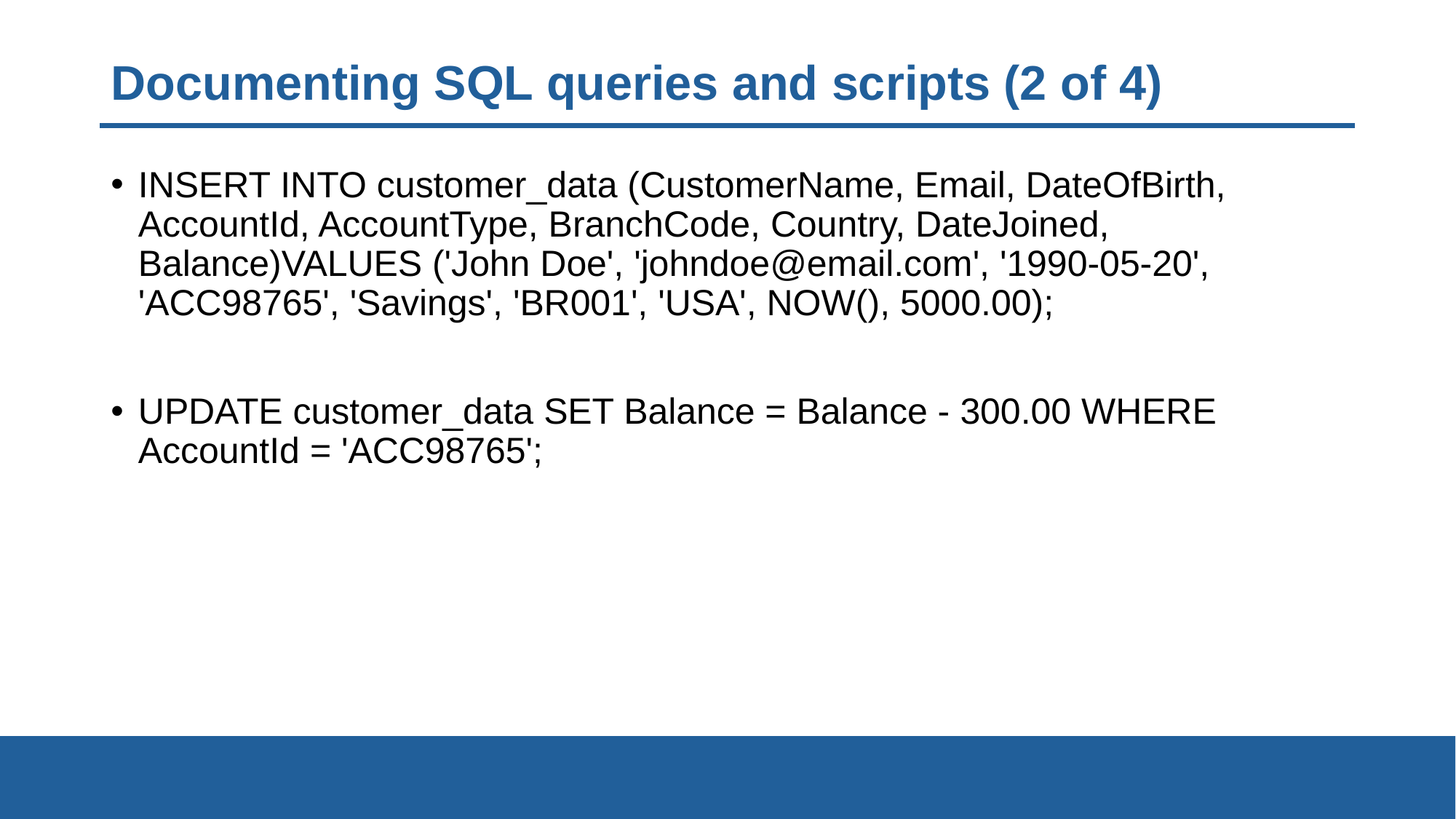

# Documenting SQL queries and scripts (2 of 4)
INSERT INTO customer_data (CustomerName, Email, DateOfBirth, AccountId, AccountType, BranchCode, Country, DateJoined, Balance)VALUES ('John Doe', 'johndoe@email.com', '1990-05-20', 'ACC98765', 'Savings', 'BR001', 'USA', NOW(), 5000.00);

UPDATE customer_data SET Balance = Balance - 300.00 WHERE AccountId = 'ACC98765';